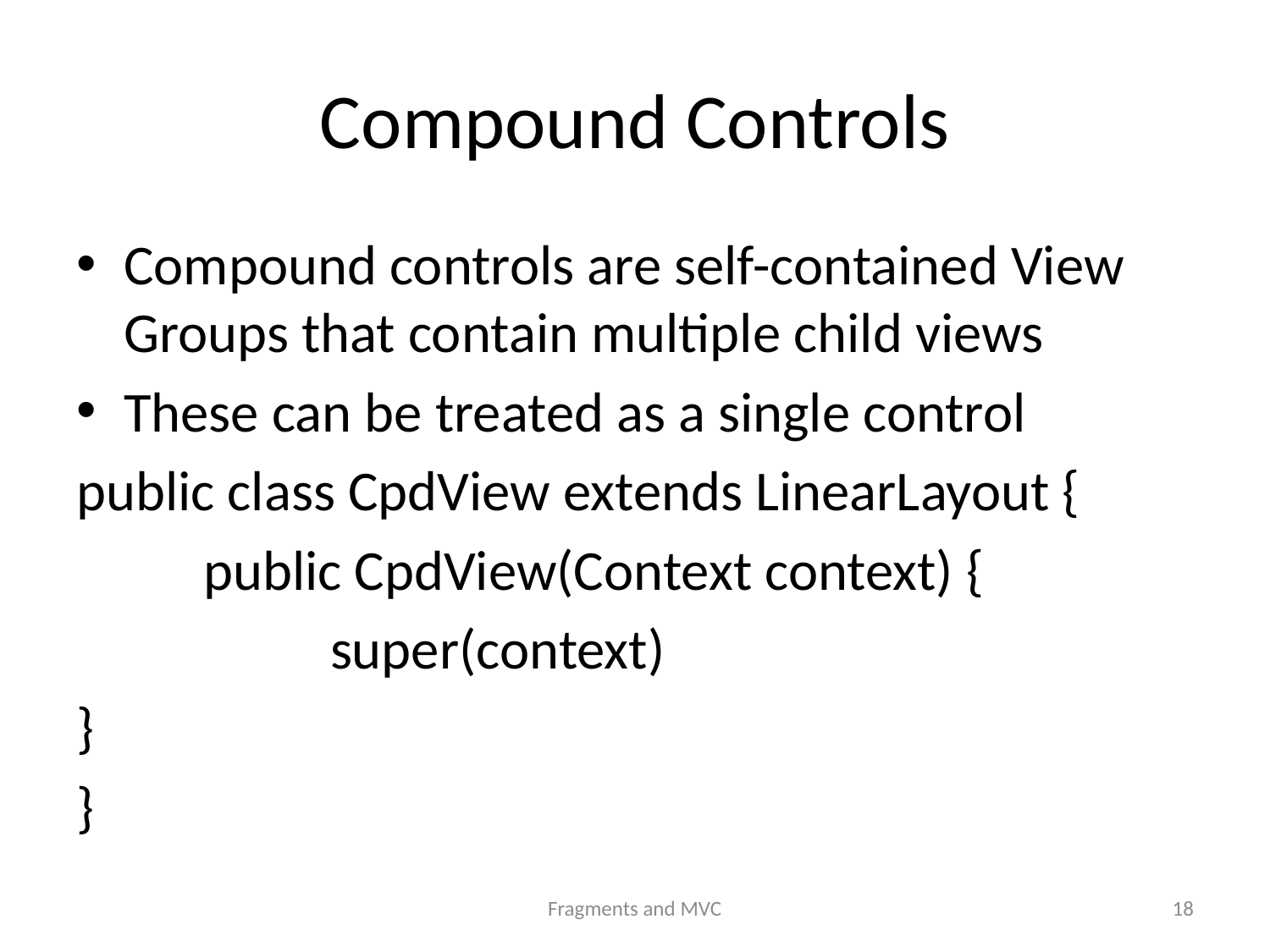

# Compound Controls
Compound controls are self-contained View Groups that contain multiple child views
These can be treated as a single control
public class CpdView extends LinearLayout {
	public CpdView(Context context) {
		super(context)
}
}
Fragments and MVC
18